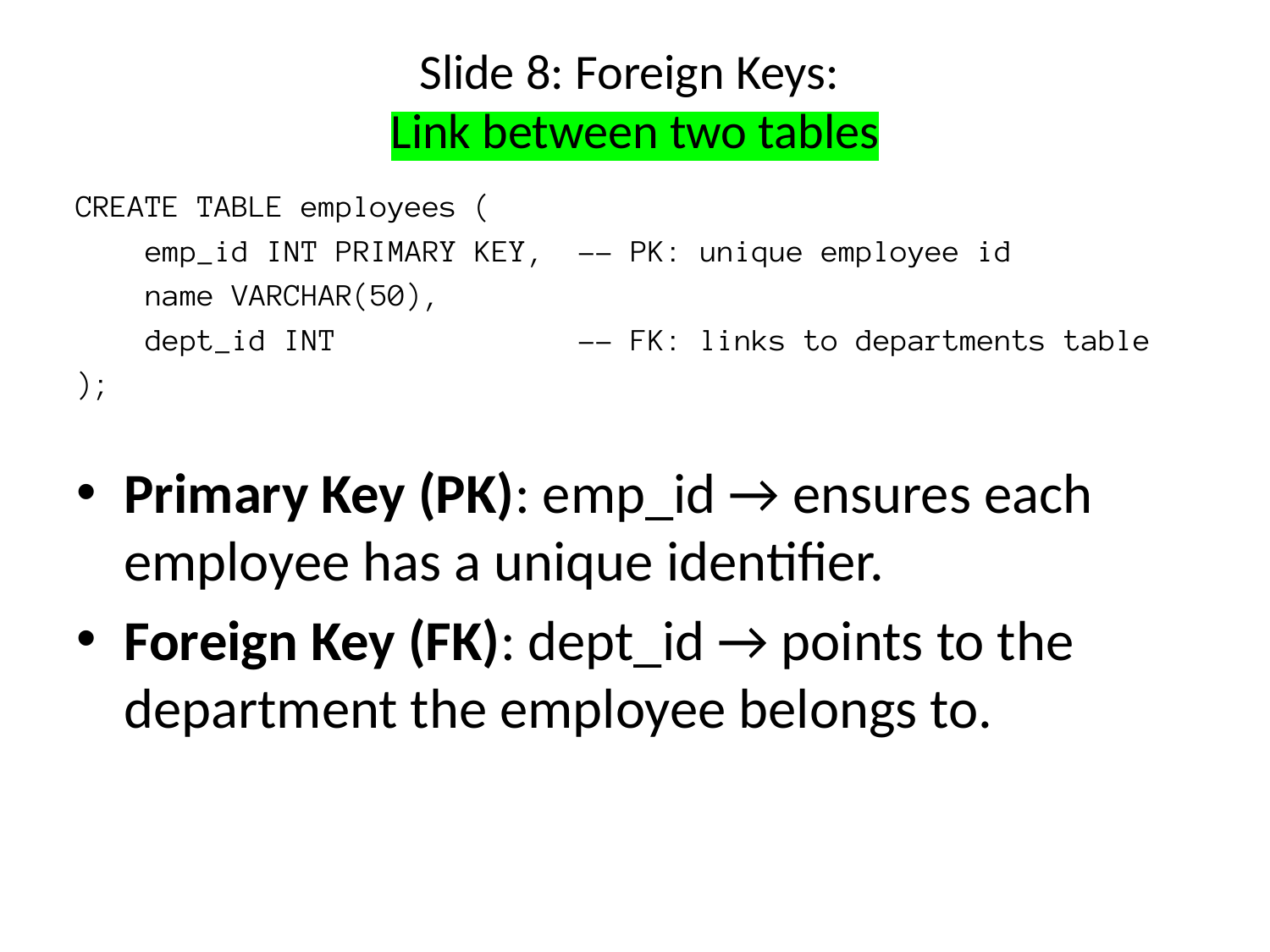

# Slide 8: Foreign Keys: Link between two tables
CREATE TABLE employees (
    emp_id INT PRIMARY KEY,  -- PK: unique employee id
    name VARCHAR(50),
    dept_id INT              -- FK: links to departments table
);

Primary Key (PK): emp_id → ensures each employee has a unique identifier.
Foreign Key (FK): dept_id → points to the department the employee belongs to.